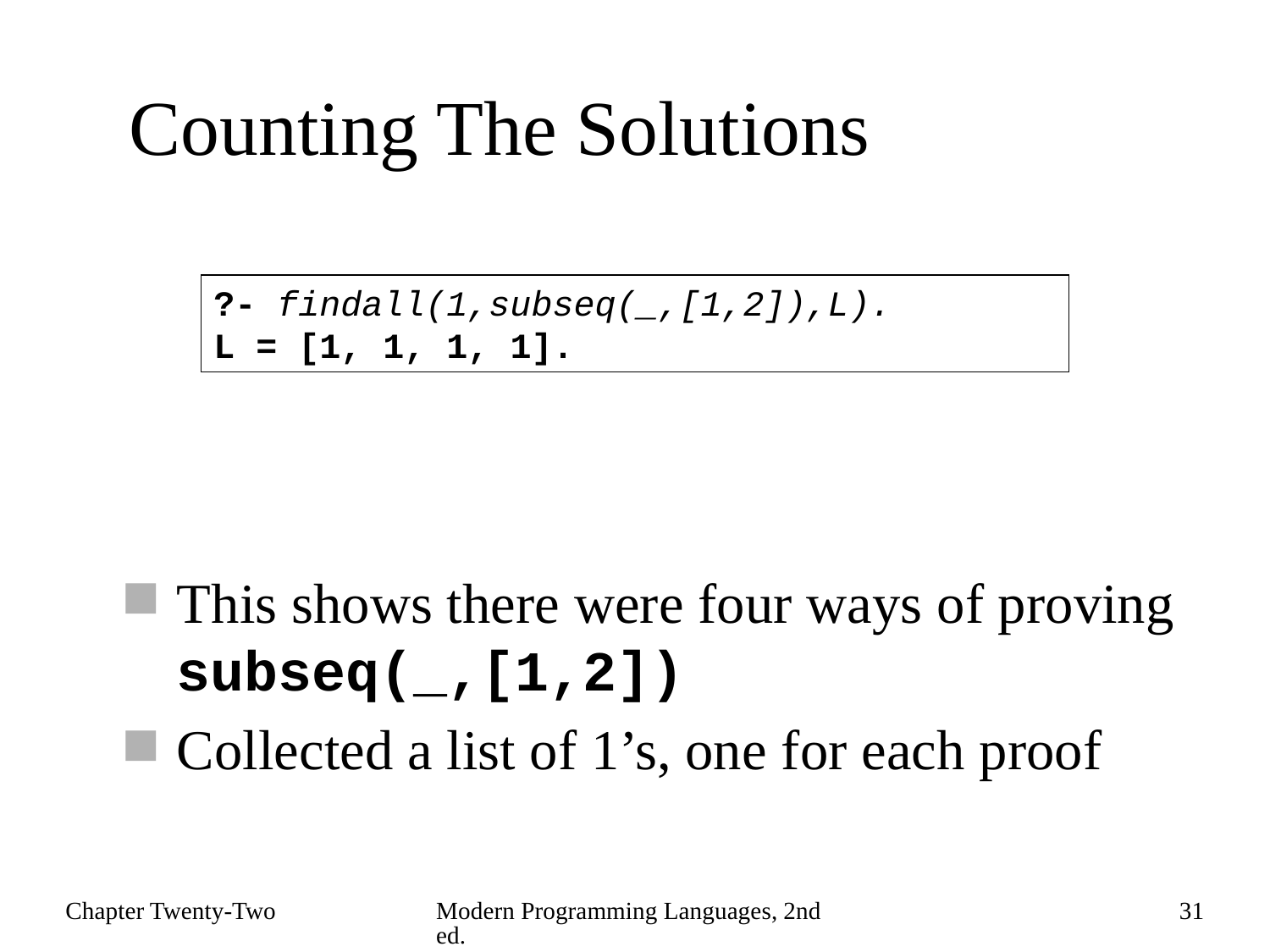

# Counting The Solutions
?- findall(1,subseq(_,[1,2]),L).
L = [1, 1, 1, 1].
This shows there were four ways of proving subseq(_,[1,2])
Collected a list of 1’s, one for each proof
Chapter Twenty-Two
Modern Programming Languages, 2nd ed.
31